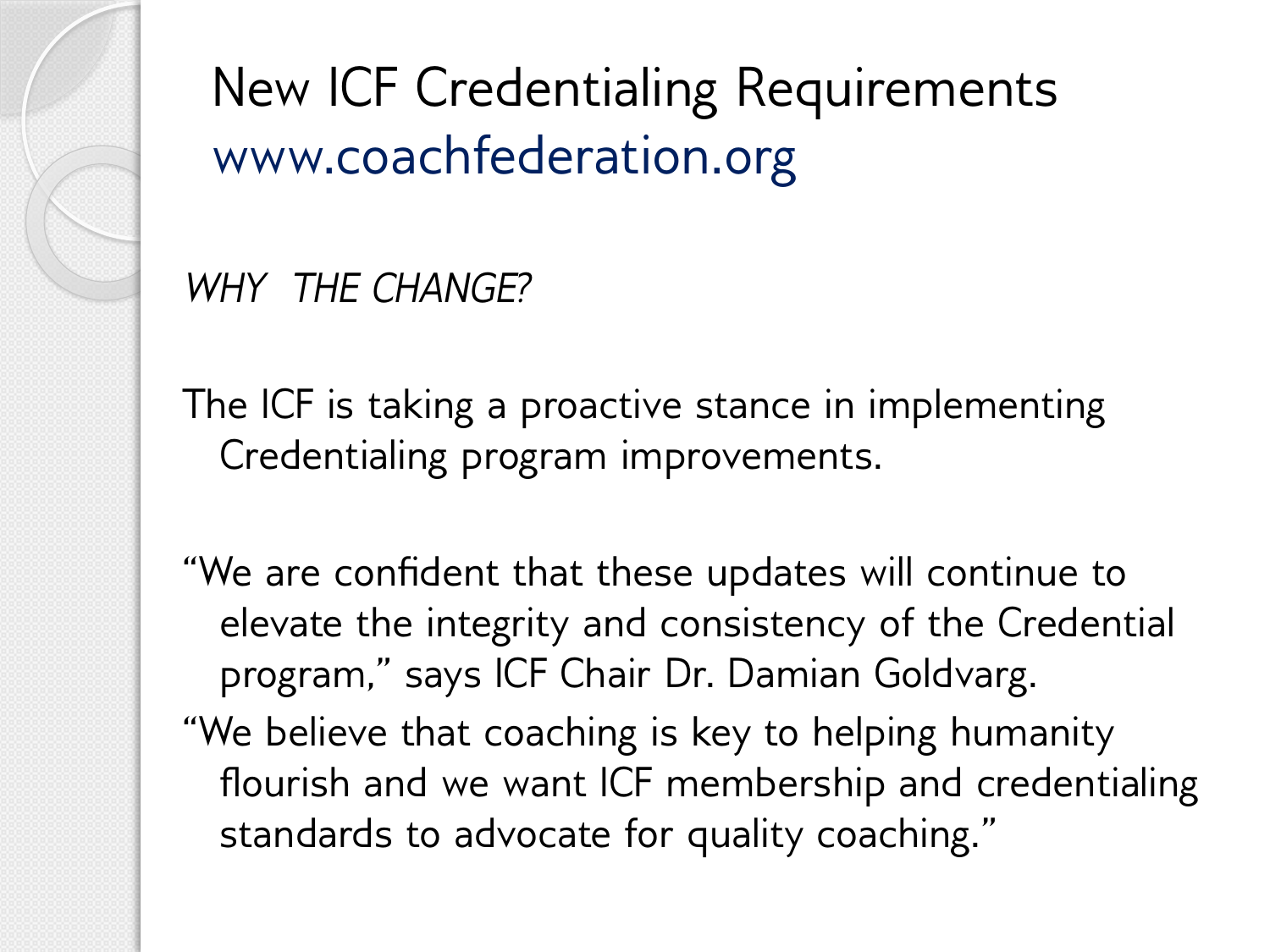

# New ICF Credentialing Requirements www.coachfederation.org
WHY  THE CHANGE?

The ICF is taking a proactive stance in implementing Credentialing program improvements.

“We are confident that these updates will continue to elevate the integrity and consistency of the Credential program,” says ICF Chair Dr. Damian Goldvarg.
“We believe that coaching is key to helping humanity flourish and we want ICF membership and credentialing standards to advocate for quality coaching.”